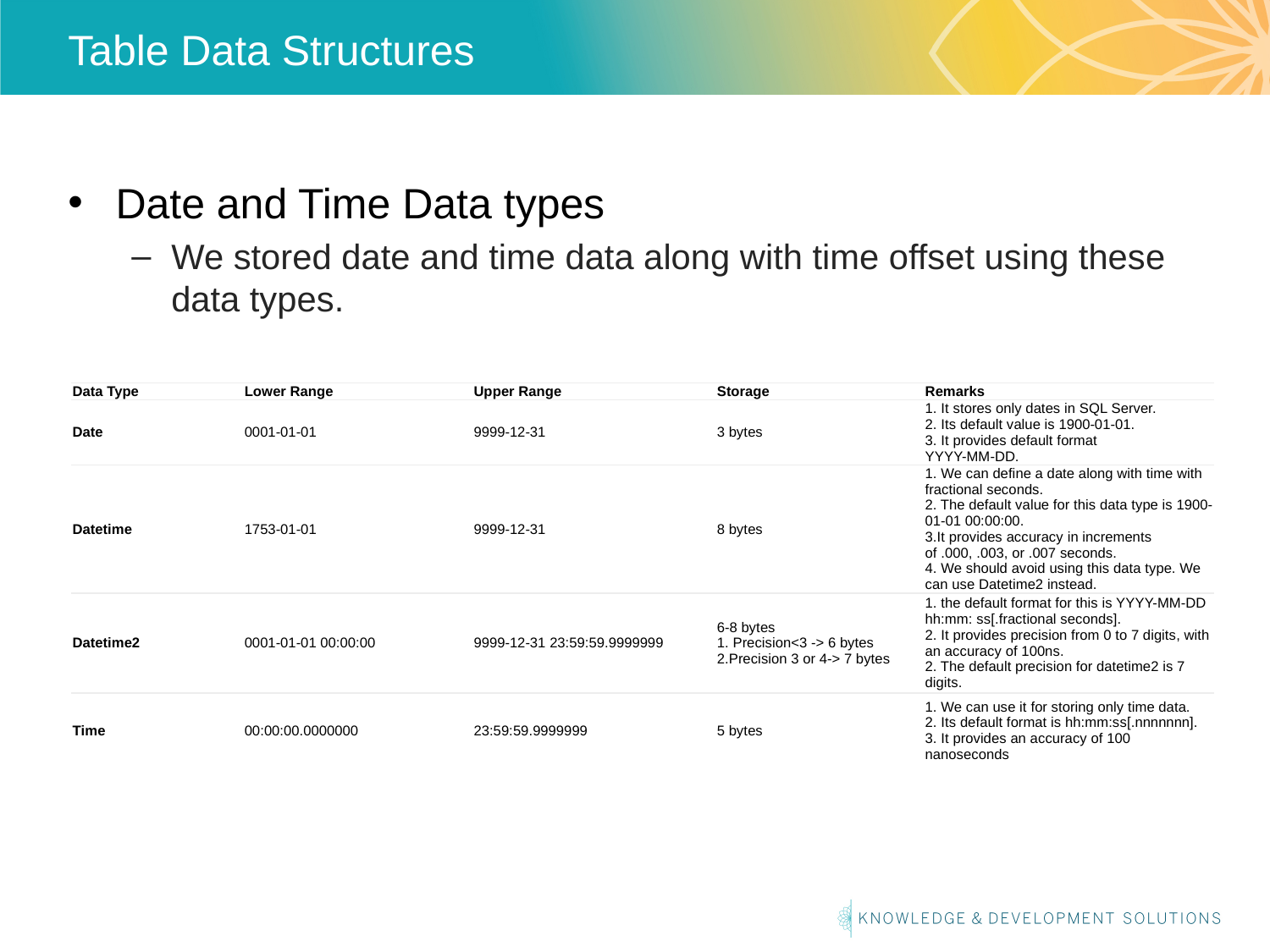

# Table Data Structures
Date and Time Data types
We stored date and time data along with time offset using these data types.

| Data Type | Lower Range | Upper Range | Storage | Remarks |
| --- | --- | --- | --- | --- |
| Date | 0001-01-01 | 9999-12-31 | 3 bytes | 1. It stores only dates in SQL Server. 2. Its default value is 1900-01-01. 3. It provides default format YYYY-MM-DD. |
| Datetime | 1753-01-01 | 9999-12-31 | 8 bytes | 1. We can define a date along with time with fractional seconds. 2. The default value for this data type is 1900-01-01 00:00:00. 3.It provides accuracy in increments of .000, .003, or .007 seconds. 4. We should avoid using this data type. We can use Datetime2 instead. |
| Datetime2 | 0001-01-01 00:00:00 | 9999-12-31 23:59:59.9999999 | 6-8 bytes 1. Precision<3 -> 6 bytes 2.Precision 3 or 4-> 7 bytes | 1. the default format for this is YYYY-MM-DD hh:mm: ss[.fractional seconds]. 2. It provides precision from 0 to 7 digits, with an accuracy of 100ns. 2. The default precision for datetime2 is 7 digits. |
| Time | 00:00:00.0000000 | 23:59:59.9999999 | 5 bytes | 1. We can use it for storing only time data. 2. Its default format is hh:mm:ss[.nnnnnnn]. 3. It provides an accuracy of 100 nanoseconds |